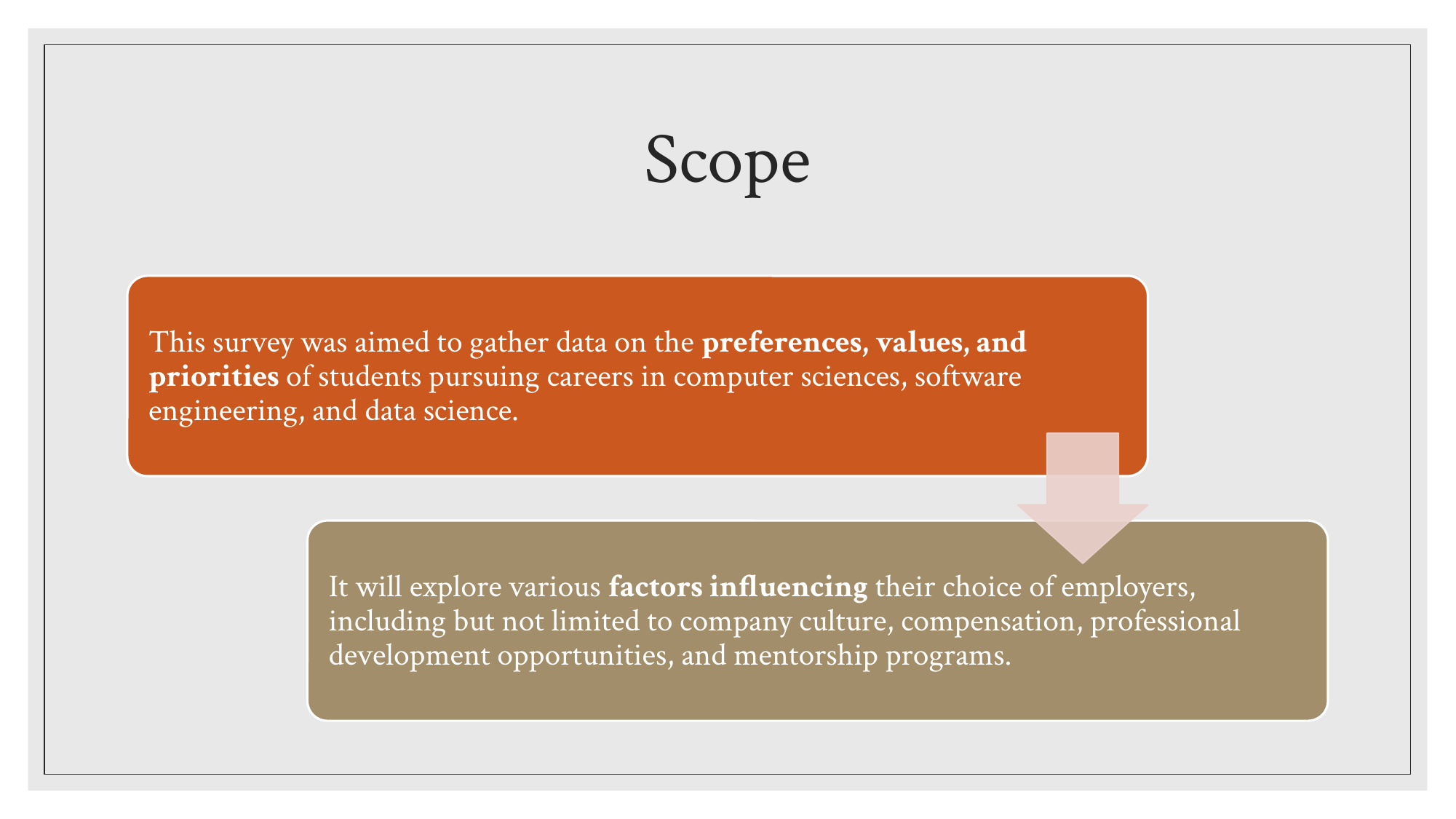

# Scope
This survey was aimed to gather data on the preferences, values, and priorities of students pursuing careers in computer sciences, software engineering, and data science.
It will explore various factors influencing their choice of employers, including but not limited to company culture, compensation, professional development opportunities, and mentorship programs.